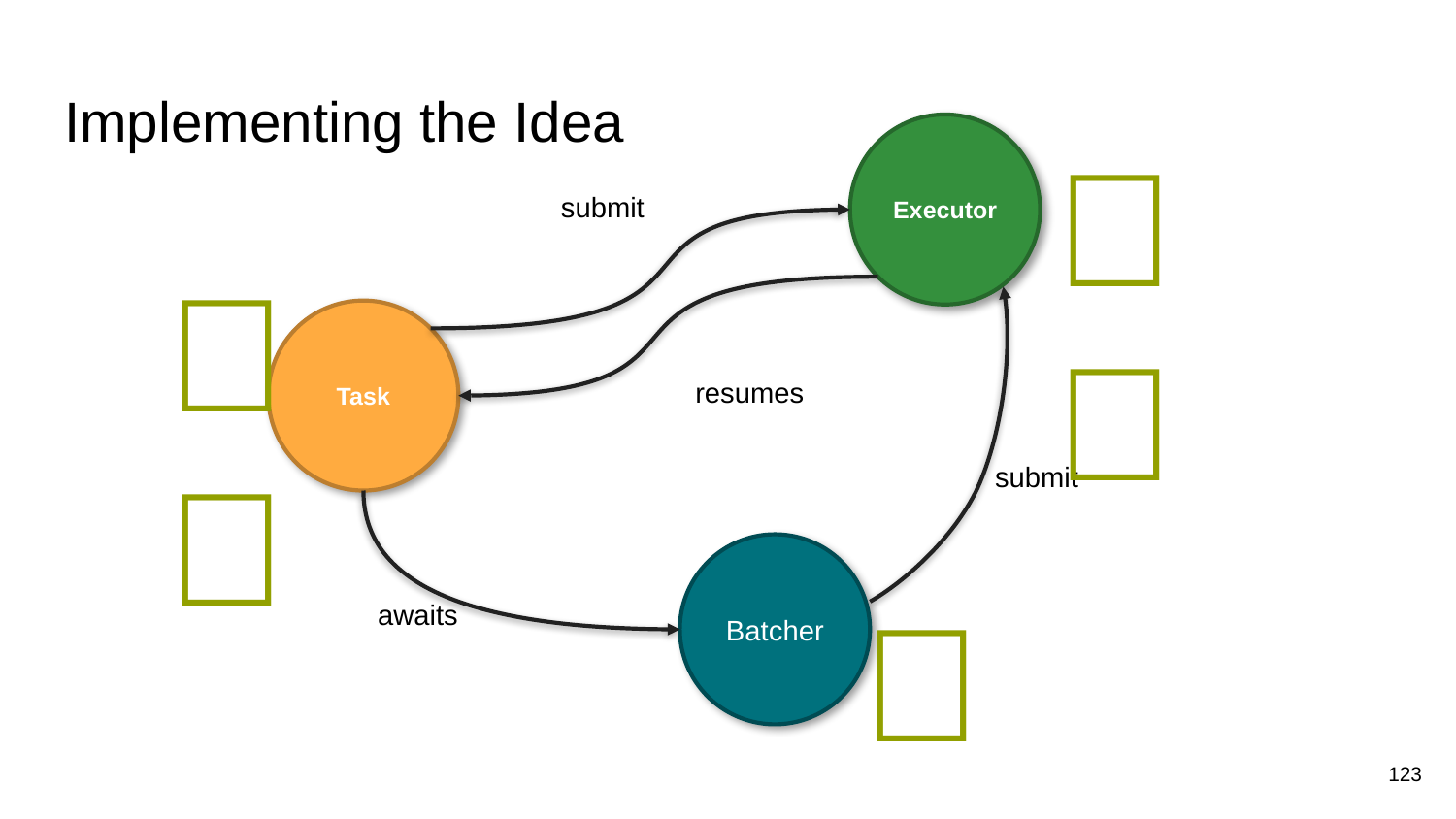

# Implementing the Idea
Executor
🗸
submit

🗸

Task
resumes
submit
Batcher
🗸
awaits
123